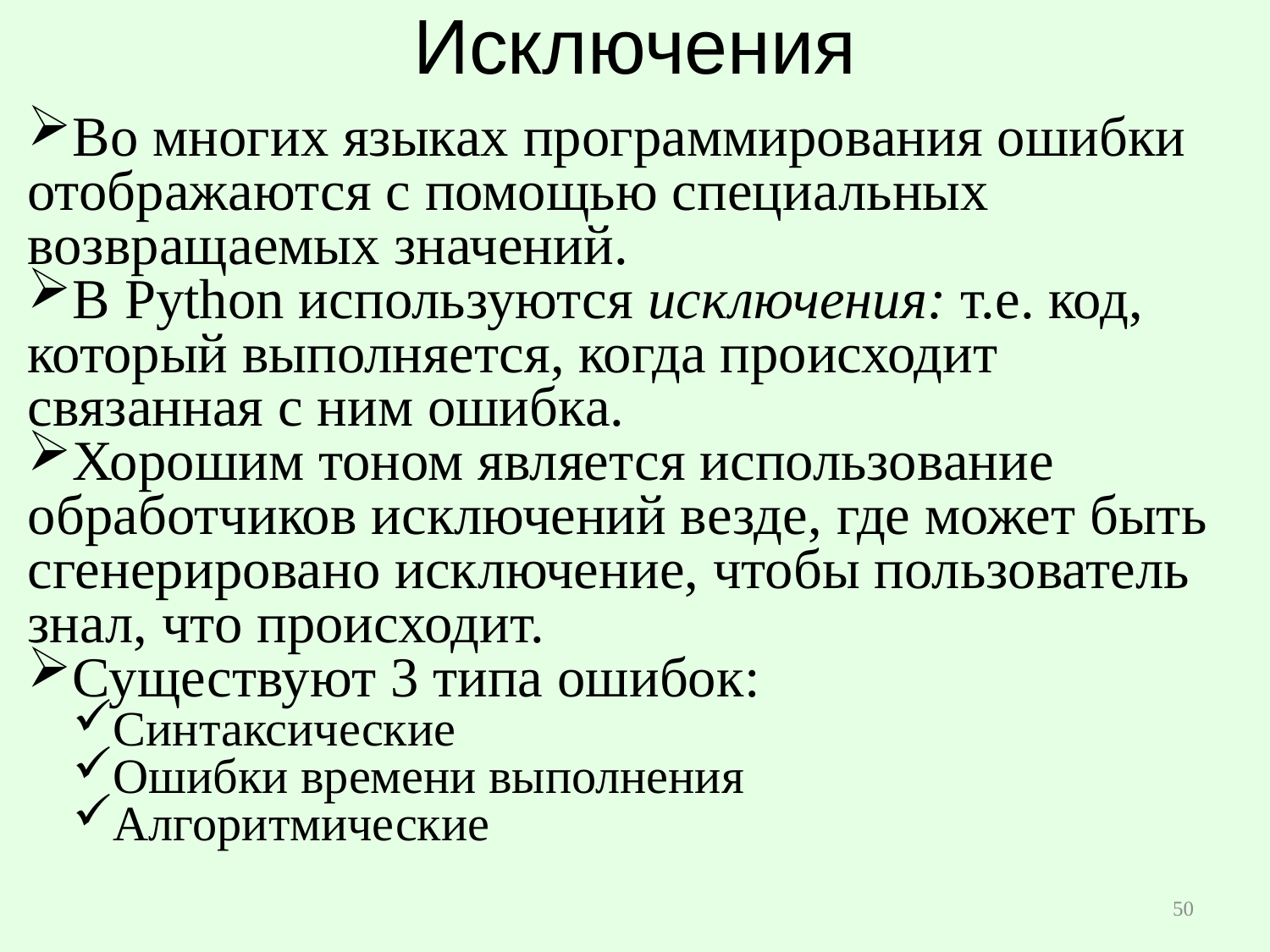

# Исключения
Во многих языках программирования ошибки отображаются с помощью специальных возвращаемых значений.
В Python используются исключения: т.е. код, который выполняется, когда происходит связанная с ним ошибка.
Хорошим тоном является использование обработчиков исключений везде, где может быть сгенерировано исключение, чтобы пользователь знал, что происходит.
Существуют 3 типа ошибок:
Синтаксические
Ошибки времени выполнения
Алгоритмические
50